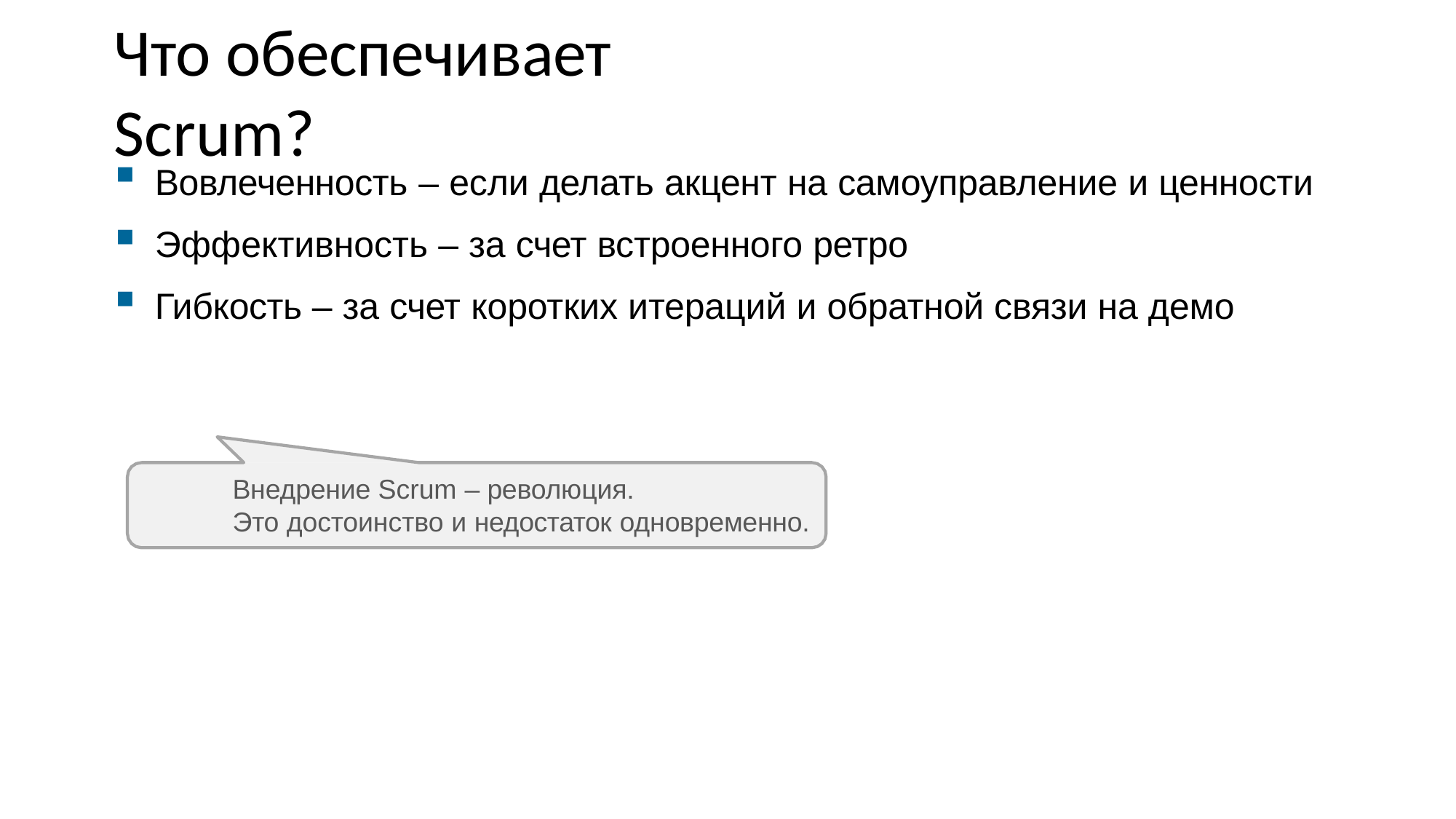

# Что обеспечивает Scrum?
Вовлеченность – если делать акцент на самоуправление и ценности
Эффективность – за счет встроенного ретро
Гибкость – за счет коротких итераций и обратной связи на демо

Внедрение Scrum – революция.
Это достоинство и недостаток одновременно.